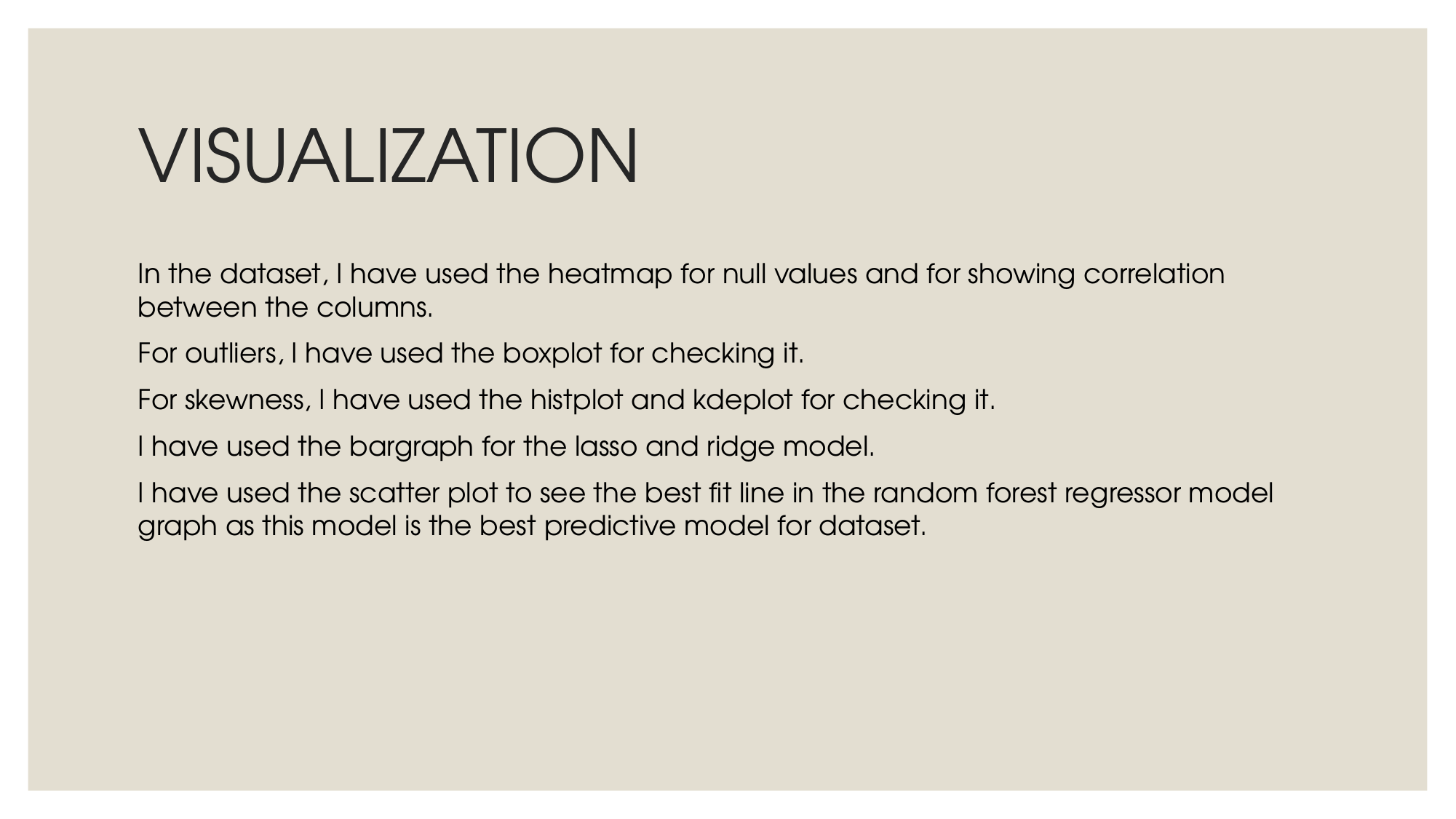

# VISUALIZATION
In the dataset, I have used the heatmap for null values and for showing correlation between the columns.
For outliers, I have used the boxplot for checking it.
For skewness, I have used the histplot and kdeplot for checking it.
I have used the bargraph for the lasso and ridge model.
I have used the scatter plot to see the best fit line in the random forest regressor model graph as this model is the best predictive model for dataset.